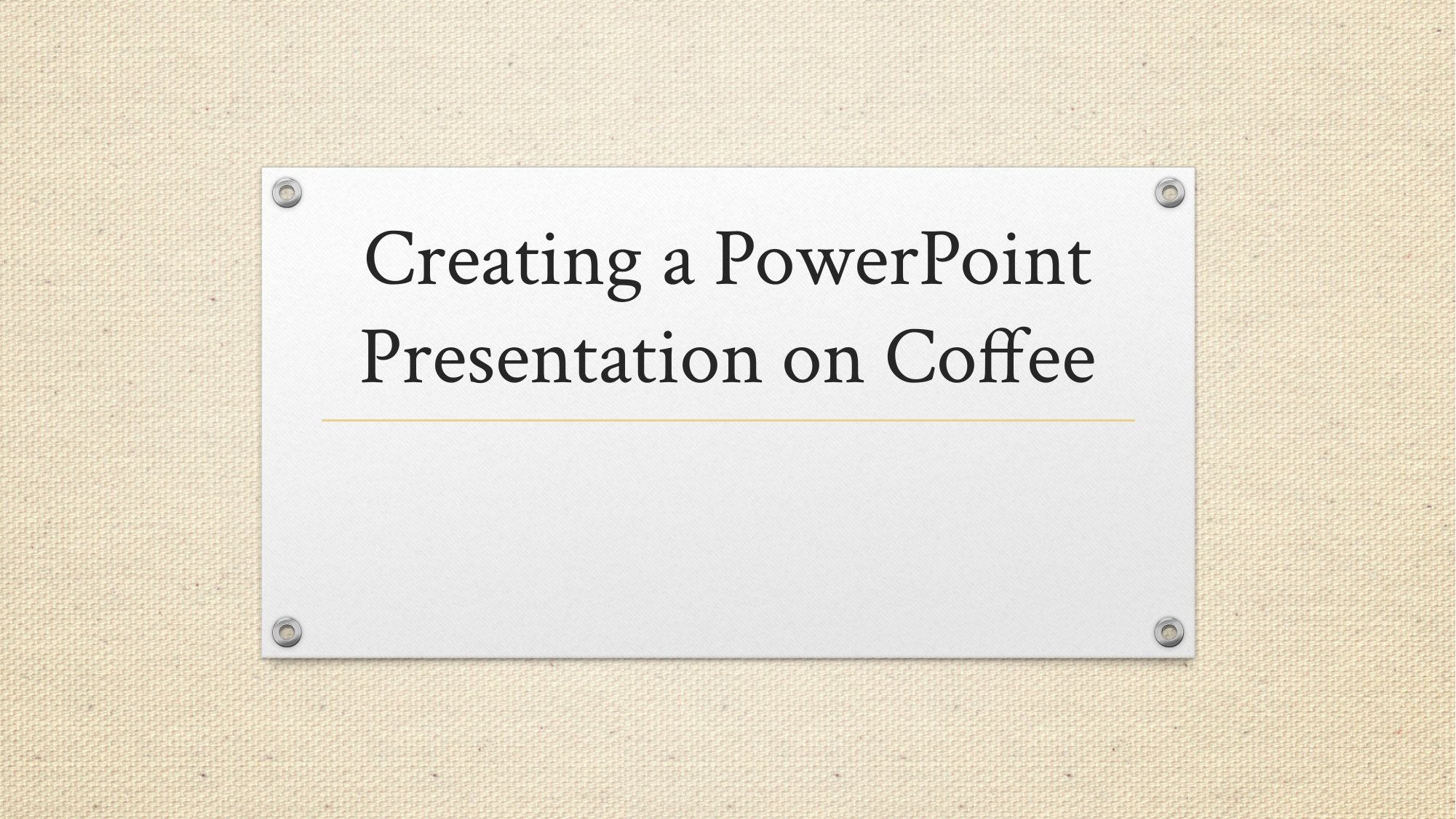

# Creating a PowerPoint Presentation on Coffee